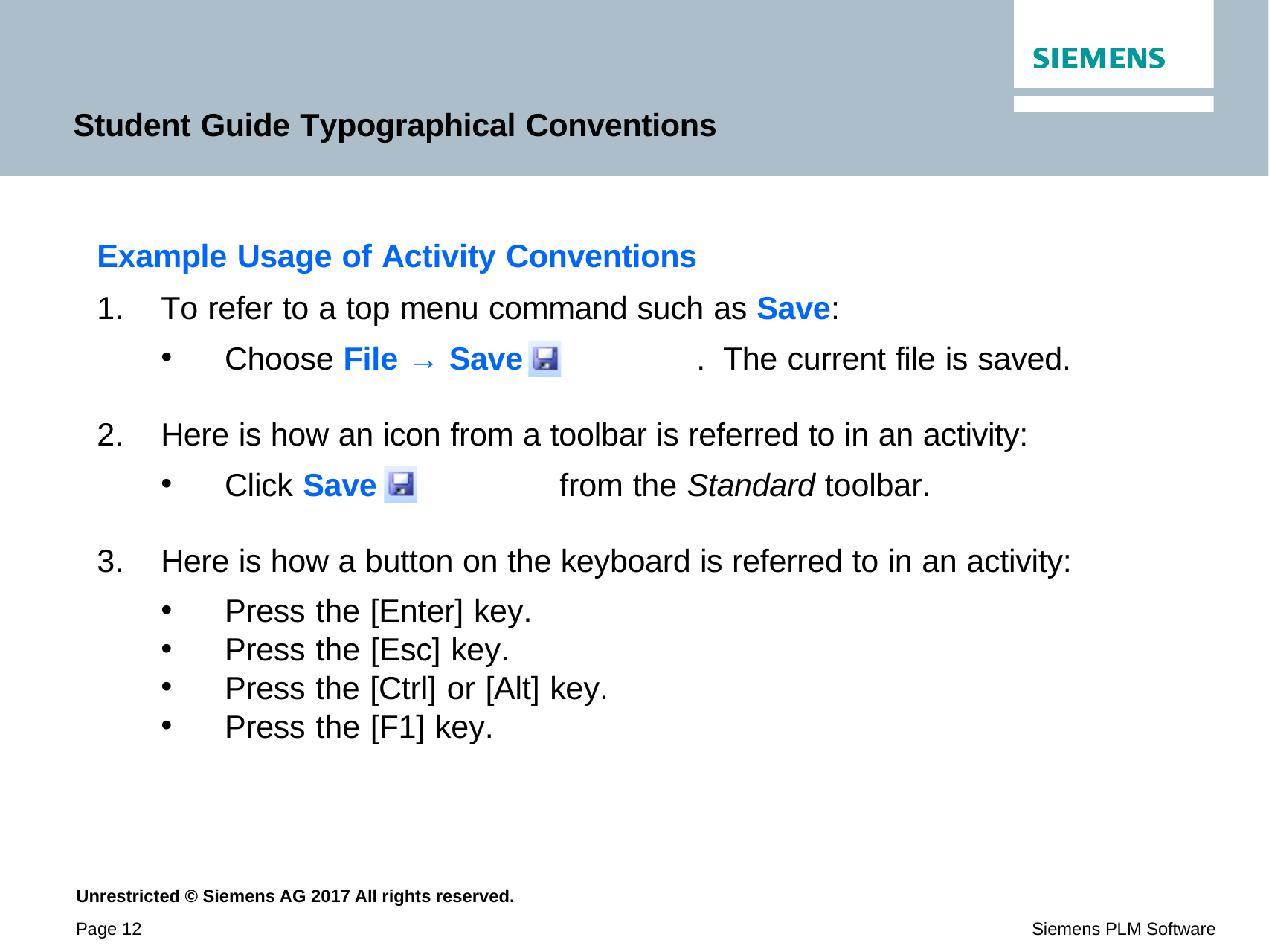

# Student Guide Typographical Conventions
Example Usage of Activity Conventions
To refer to a top menu command such as Save:
Choose File → Save	  .  The current file is saved.

Here is how an icon from a toolbar is referred to in an activity:
Click Save	  from the Standard toolbar.

Here is how a button on the keyboard is referred to in an activity:
Press the [Enter] key.
Press the [Esc] key.
Press the [Ctrl] or [Alt] key.
Press the [F1] key.